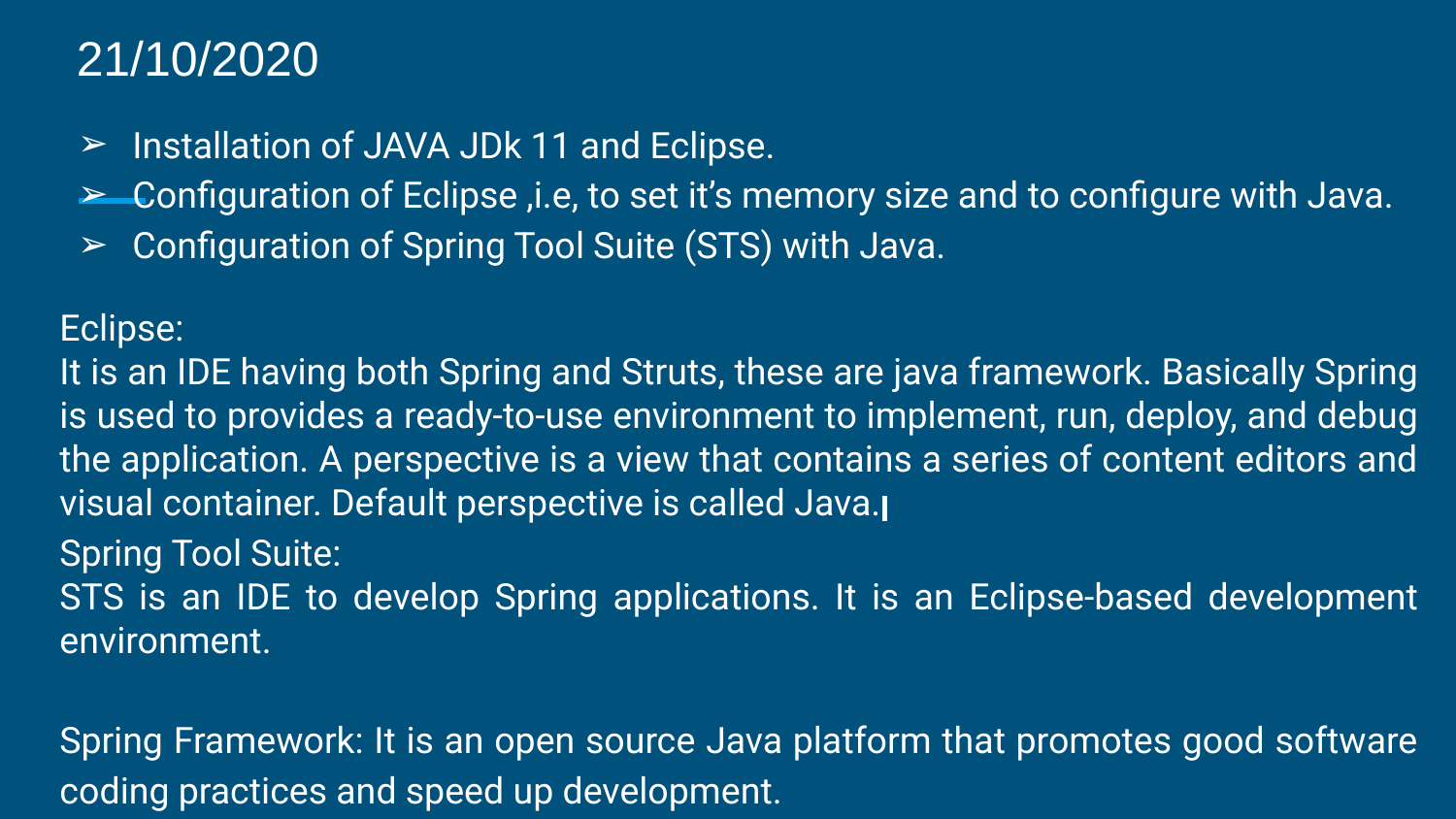

# 21/10/2020
Installation of JAVA JDk 11 and Eclipse.
Configuration of Eclipse ,i.e, to set it’s memory size and to configure with Java.
Configuration of Spring Tool Suite (STS) with Java.
Eclipse:
It is an IDE having both Spring and Struts, these are java framework. Basically Spring is used to provides a ready-to-use environment to implement, run, deploy, and debug the application. A perspective is a view that contains a series of content editors and visual container. Default perspective is called Java.
Spring Tool Suite:
STS is an IDE to develop Spring applications. It is an Eclipse-based development environment.

Spring Framework: It is an open source Java platform that promotes good software coding practices and speed up development.